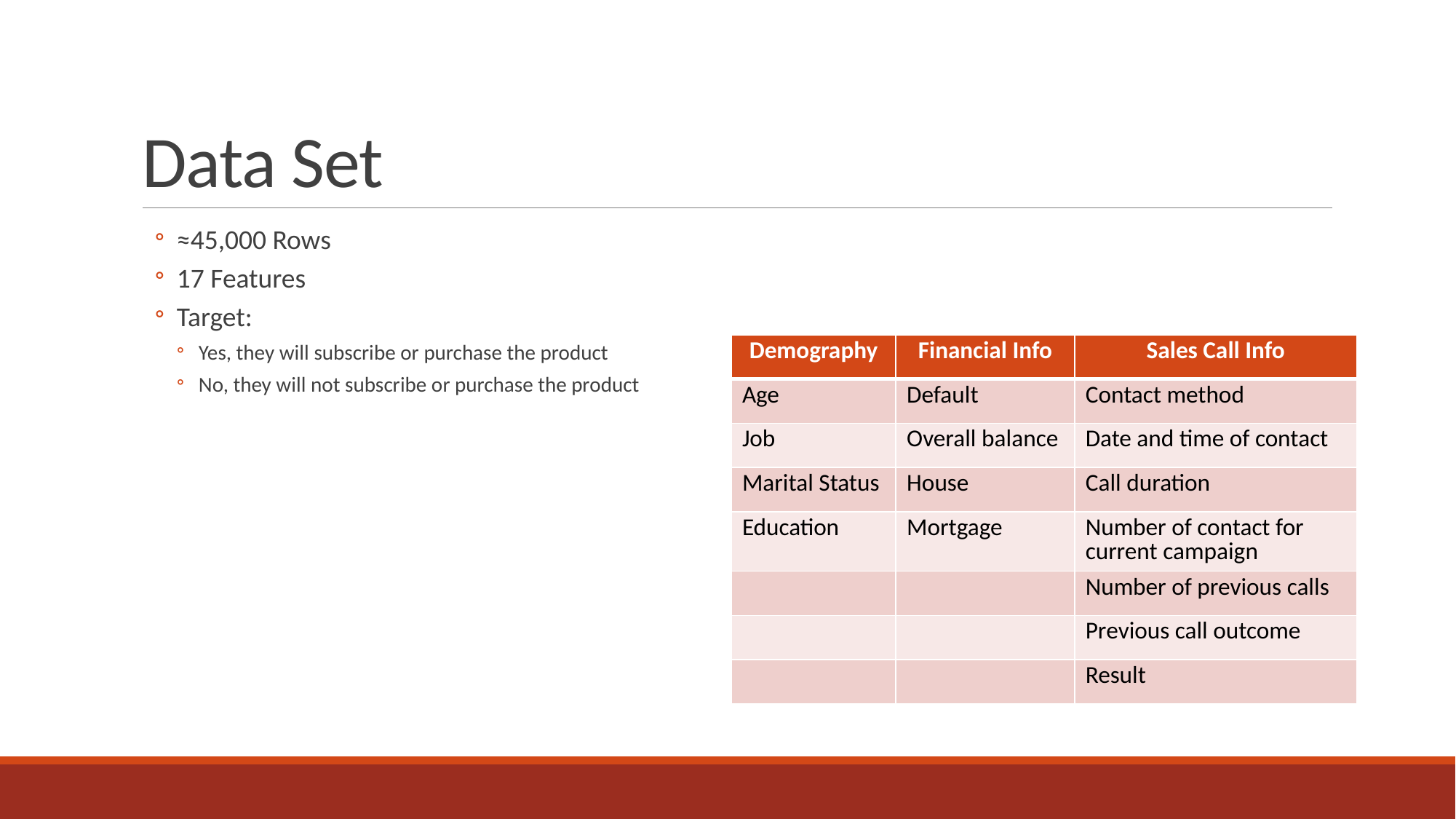

# Data Set
≈45,000 Rows
17 Features
Target:
Yes, they will subscribe or purchase the product
No, they will not subscribe or purchase the product

| Demography | Financial Info | Sales Call Info |
| --- | --- | --- |
| Age | Default | Contact method |
| Job | Overall balance | Date and time of contact |
| Marital Status | House | Call duration |
| Education | Mortgage | Number of contact for current campaign |
|  |  | Number of previous calls |
|  |  | Previous call outcome |
|  |  | Result |